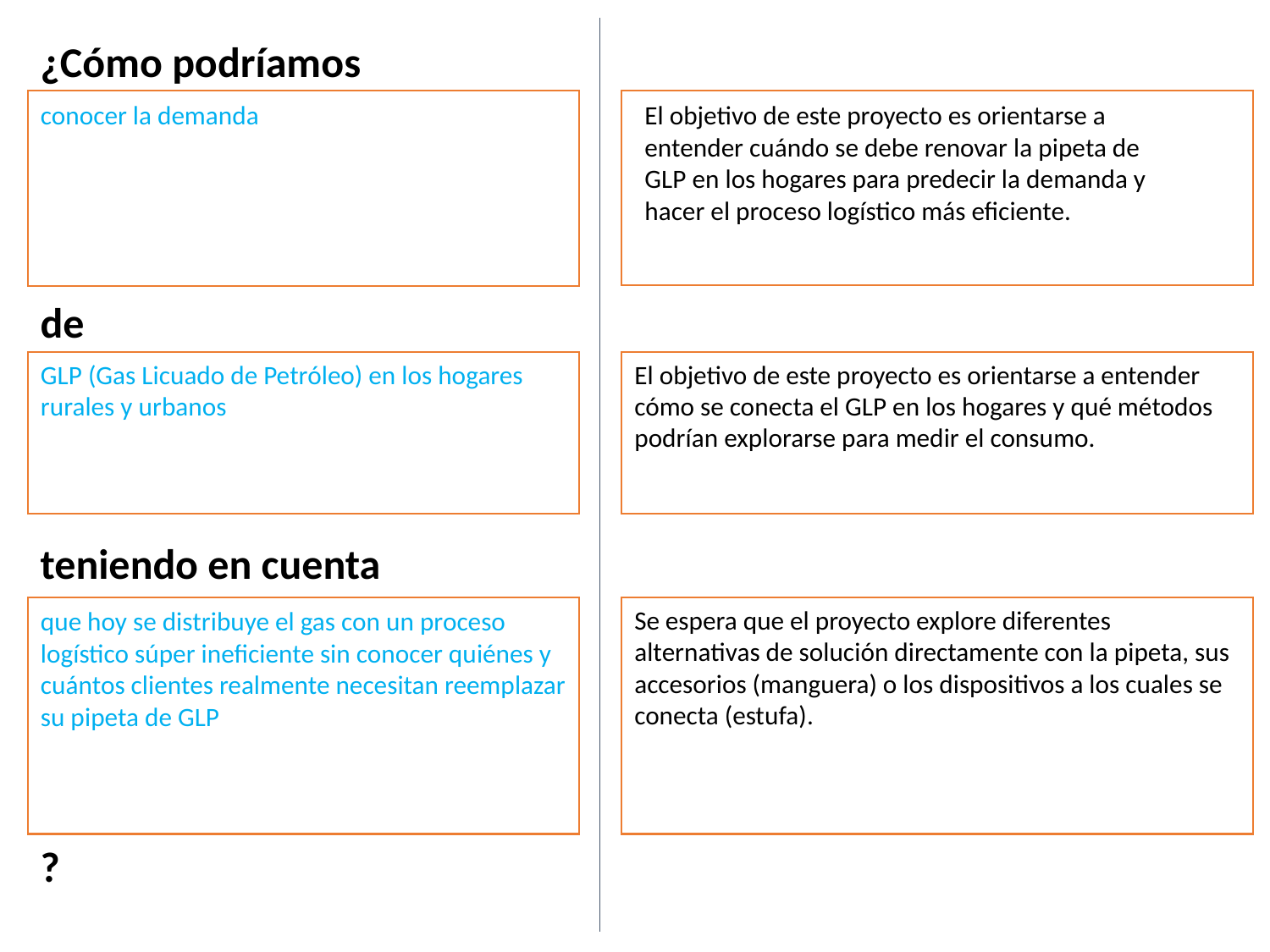

¿Cómo podríamos

conocer la demanda
El objetivo de este proyecto es orientarse a entender cuándo se debe renovar la pipeta de GLP en los hogares para predecir la demanda y hacer el proceso logístico más eficiente.
de
El objetivo de este proyecto es orientarse a entender cómo se conecta el GLP en los hogares y qué métodos podrían explorarse para medir el consumo.

GLP (Gas Licuado de Petróleo) en los hogares rurales y urbanos
teniendo en cuenta
Se espera que el proyecto explore diferentes alternativas de solución directamente con la pipeta, sus accesorios (manguera) o los dispositivos a los cuales se conecta (estufa).

que hoy se distribuye el gas con un proceso logístico súper ineficiente sin conocer quiénes y cuántos clientes realmente necesitan reemplazar su pipeta de GLP
?